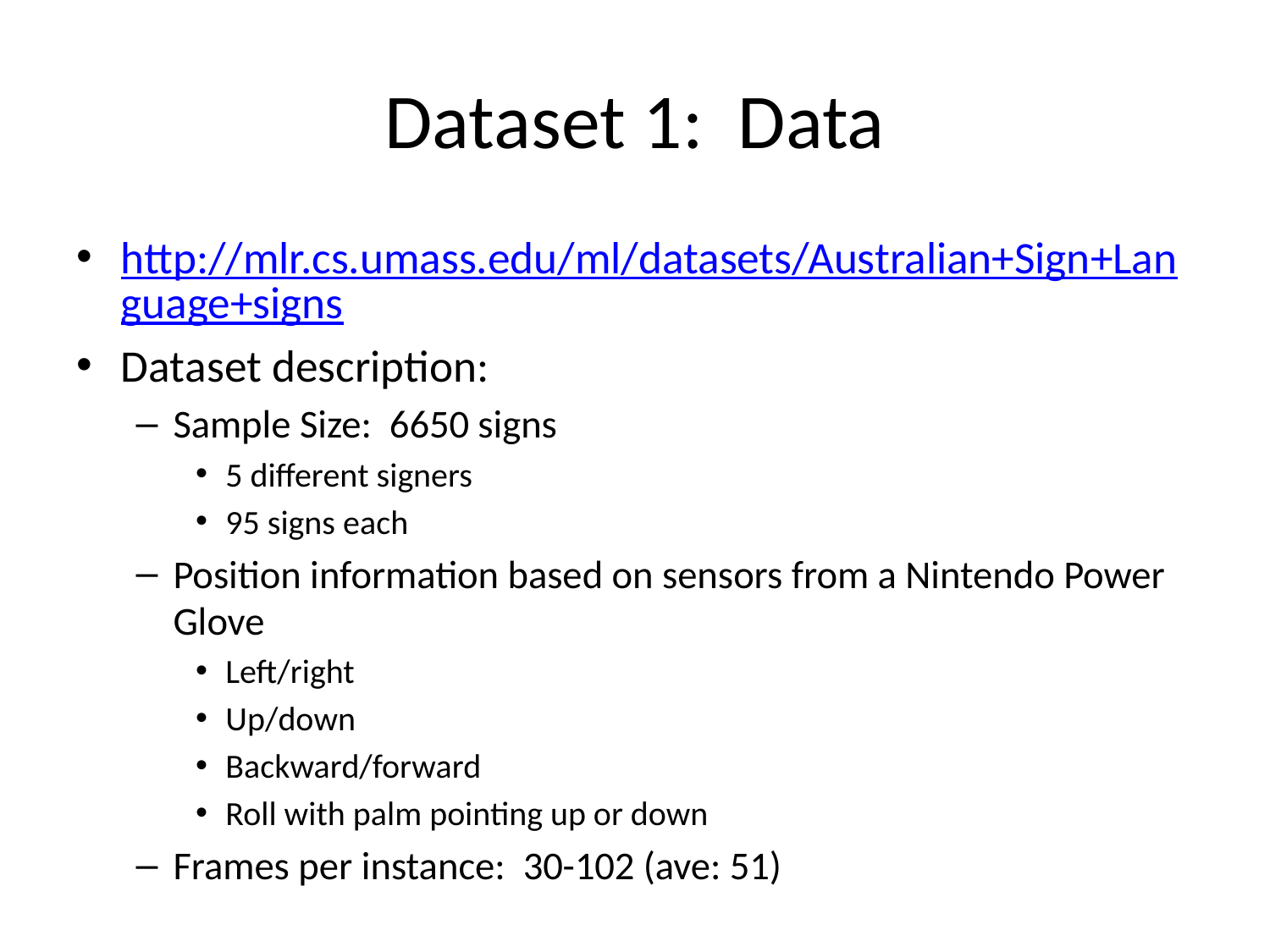

# Dataset 1:  Data
http://mlr.cs.umass.edu/ml/datasets/Australian+Sign+Language+signs
Dataset description:
Sample Size:  6650 signs
5 different signers
95 signs each
Position information based on sensors from a Nintendo Power Glove
Left/right
Up/down
Backward/forward
Roll with palm pointing up or down
Frames per instance:  30-102 (ave: 51)